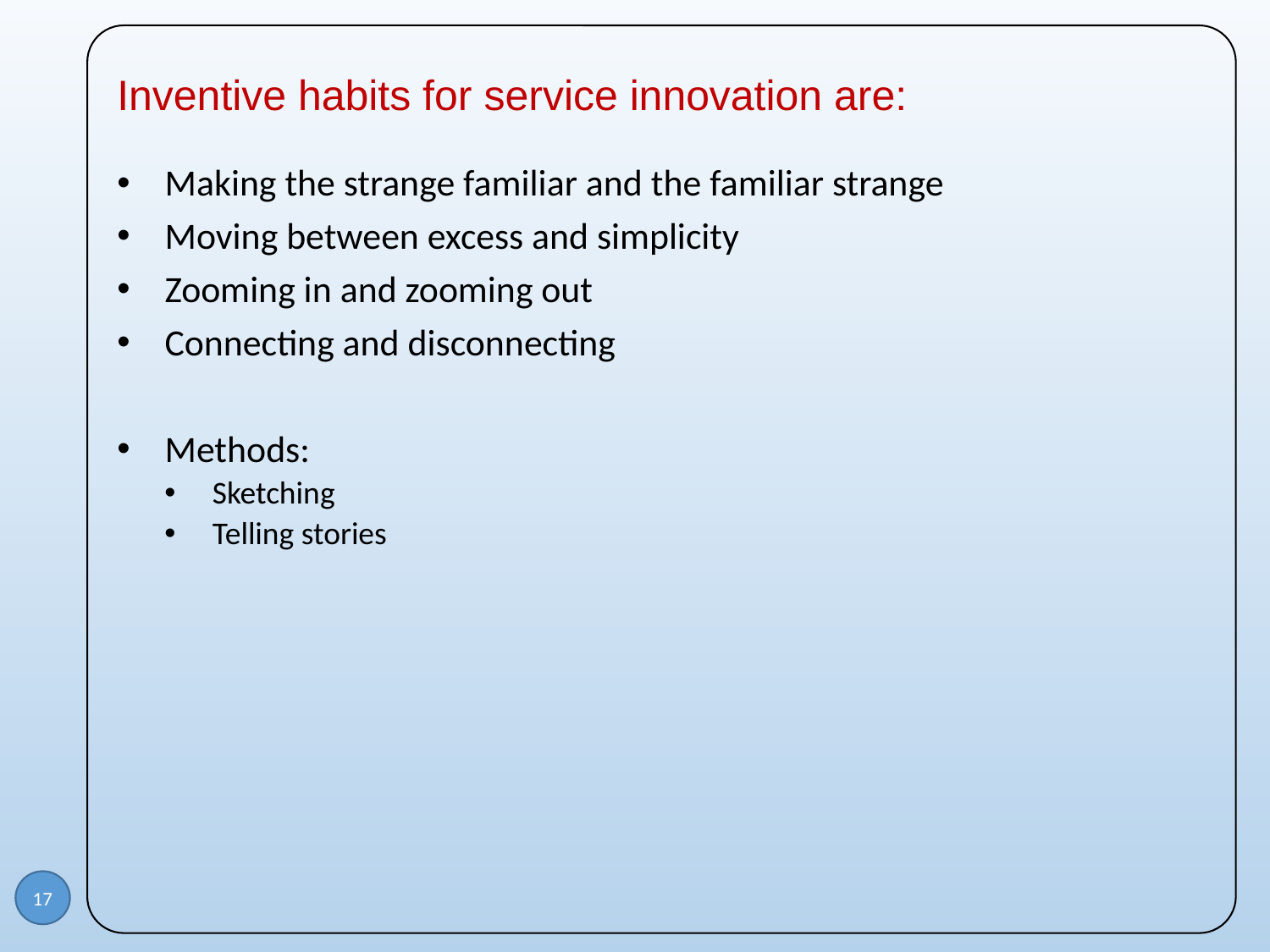

# Inventive habits for service innovation are:
Making the strange familiar and the familiar strange
Moving between excess and simplicity
Zooming in and zooming out
Connecting and disconnecting

Methods:
Sketching
Telling stories